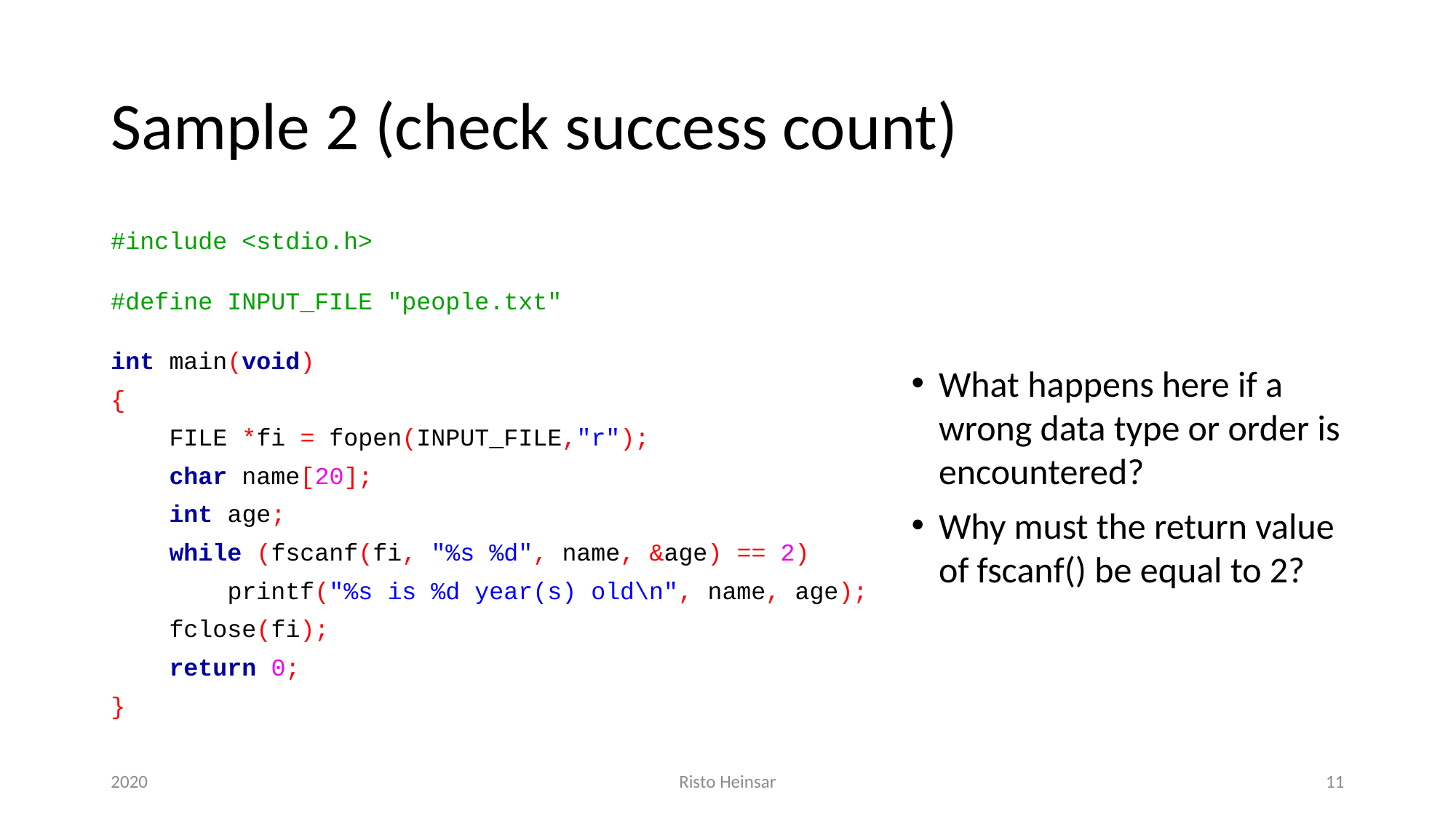

# Sample 2 (check success count)
#include <stdio.h>

#define INPUT_FILE "people.txt"

int main(void)
{
    FILE *fi = fopen(INPUT_FILE,"r");
    char name[20];
    int age;
    while (fscanf(fi, "%s %d", name, &age) == 2)
        printf("%s is %d year(s) old\n", name, age);
    fclose(fi);
    return 0;
}
What happens here if a wrong data type or order is encountered?
Why must the return value of fscanf() be equal to 2?
2020
Risto Heinsar
11